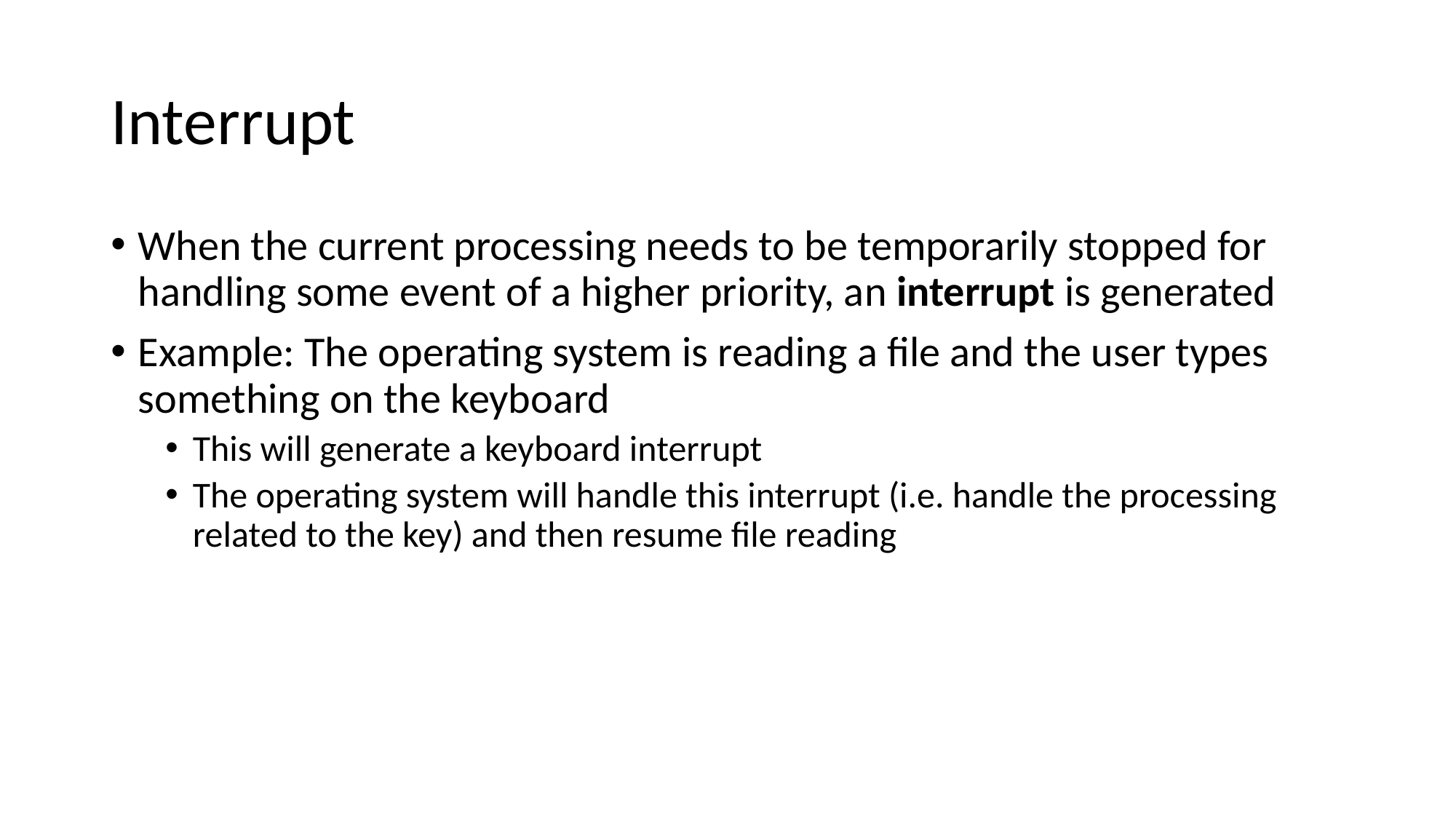

# Interrupt
When the current processing needs to be temporarily stopped for handling some event of a higher priority, an interrupt is generated
Example: The operating system is reading a file and the user types something on the keyboard
This will generate a keyboard interrupt
The operating system will handle this interrupt (i.e. handle the processing related to the key) and then resume file reading